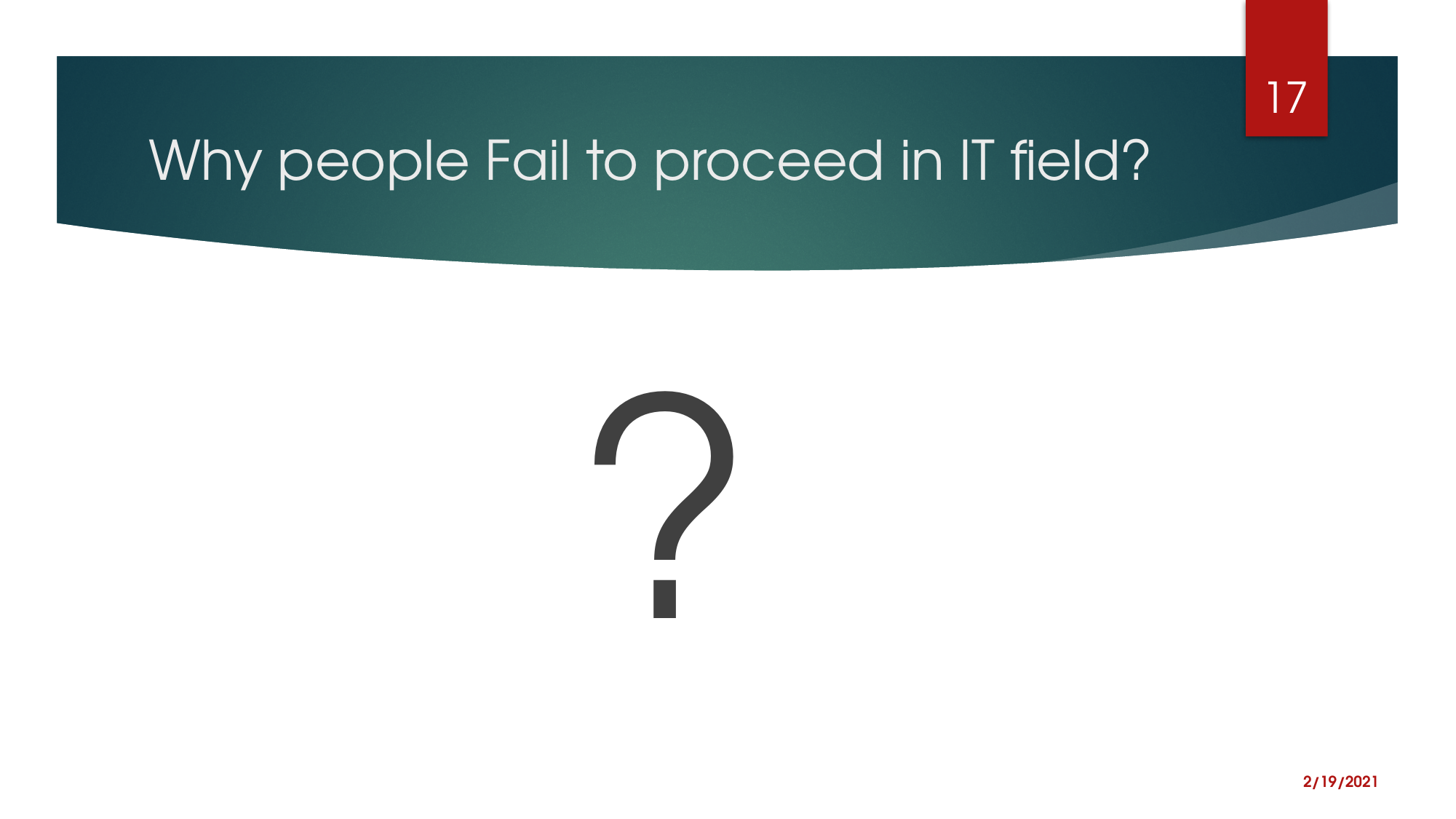

17
# Why people Fail to proceed in IT field?
?
2/19/2021